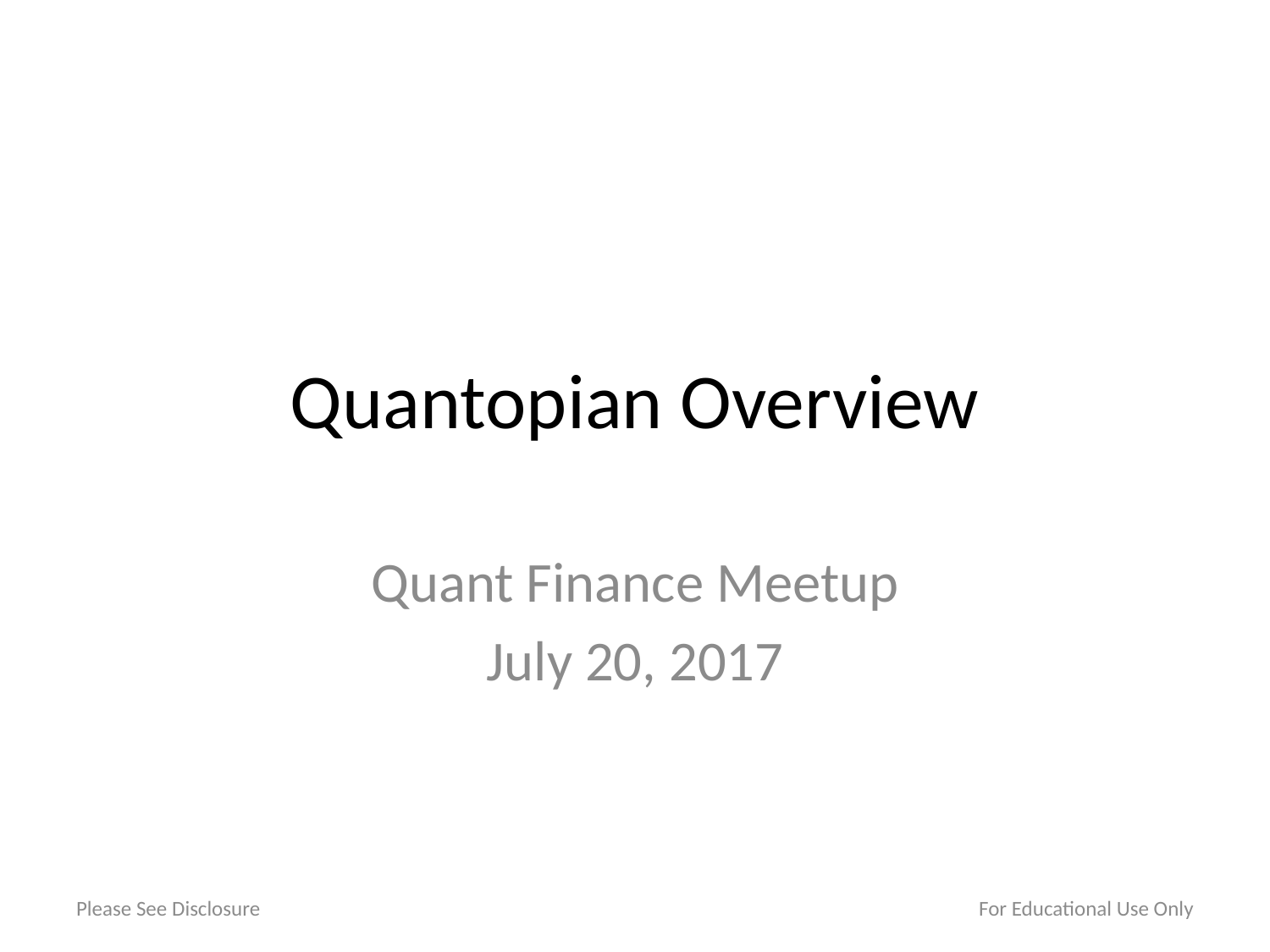

# Quantopian Overview
Quant Finance Meetup
July 20, 2017

Please See Disclosure
For Educational Use Only